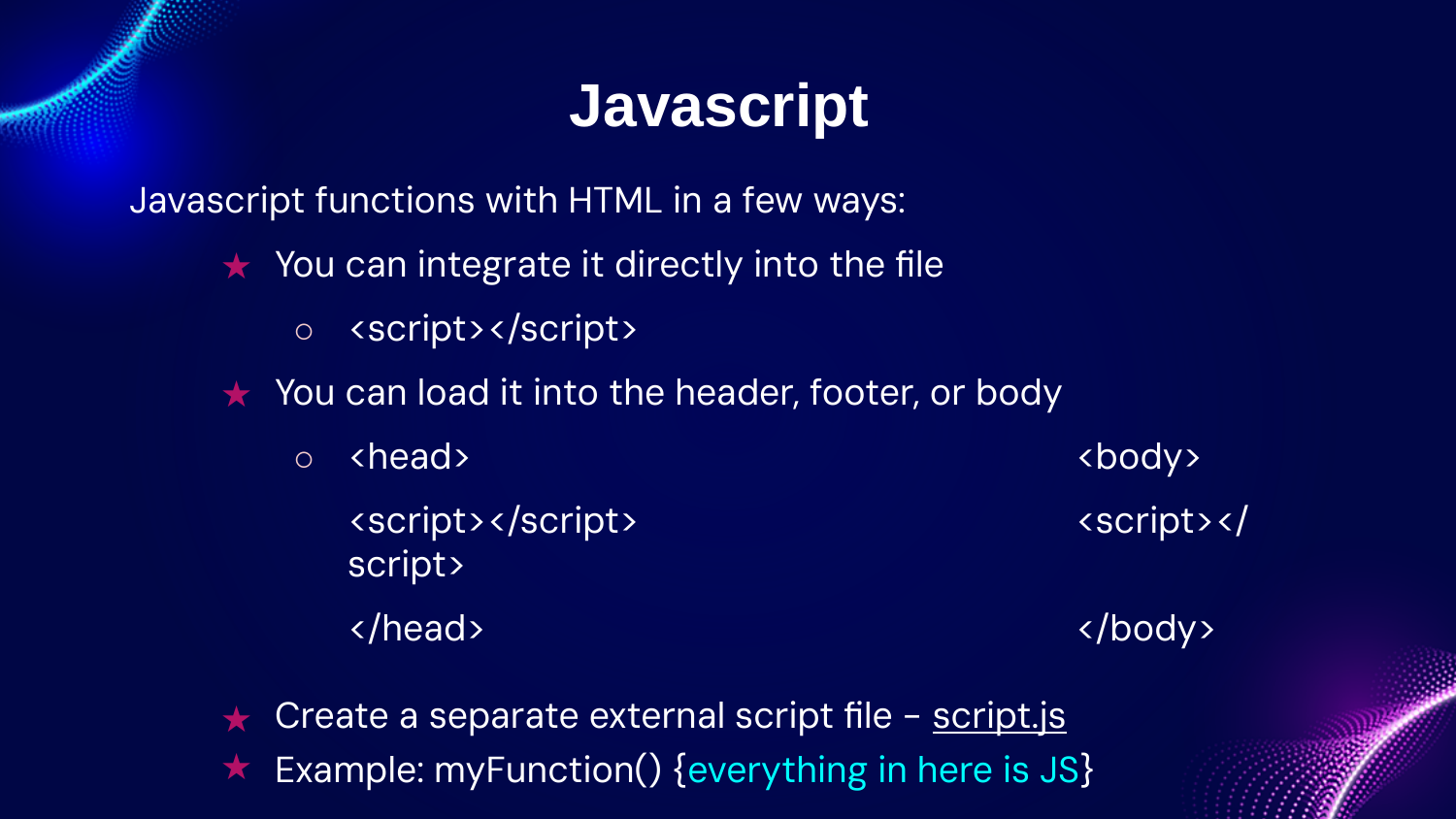

Javascript
Javascript functions with HTML in a few ways:
You can integrate it directly into the file
<script></script>
You can load it into the header, footer, or body
<head> 					<body>
<script></script>			<script></script>
</head>					</body>
Create a separate external script file - script.js
Example: myFunction() {everything in here is JS}